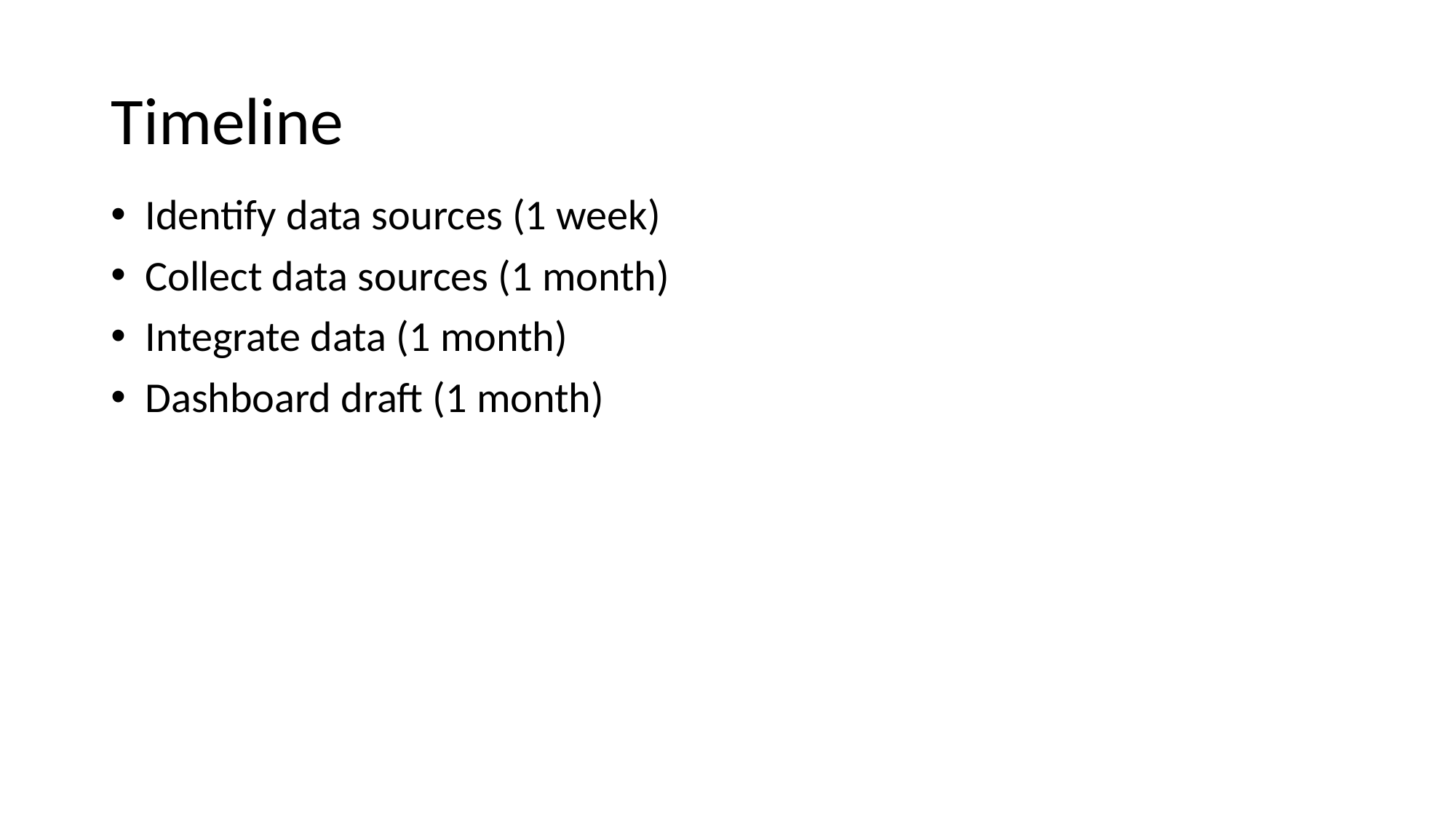

# Timeline
Identify data sources (1 week)
Collect data sources (1 month)
Integrate data (1 month)
Dashboard draft (1 month)